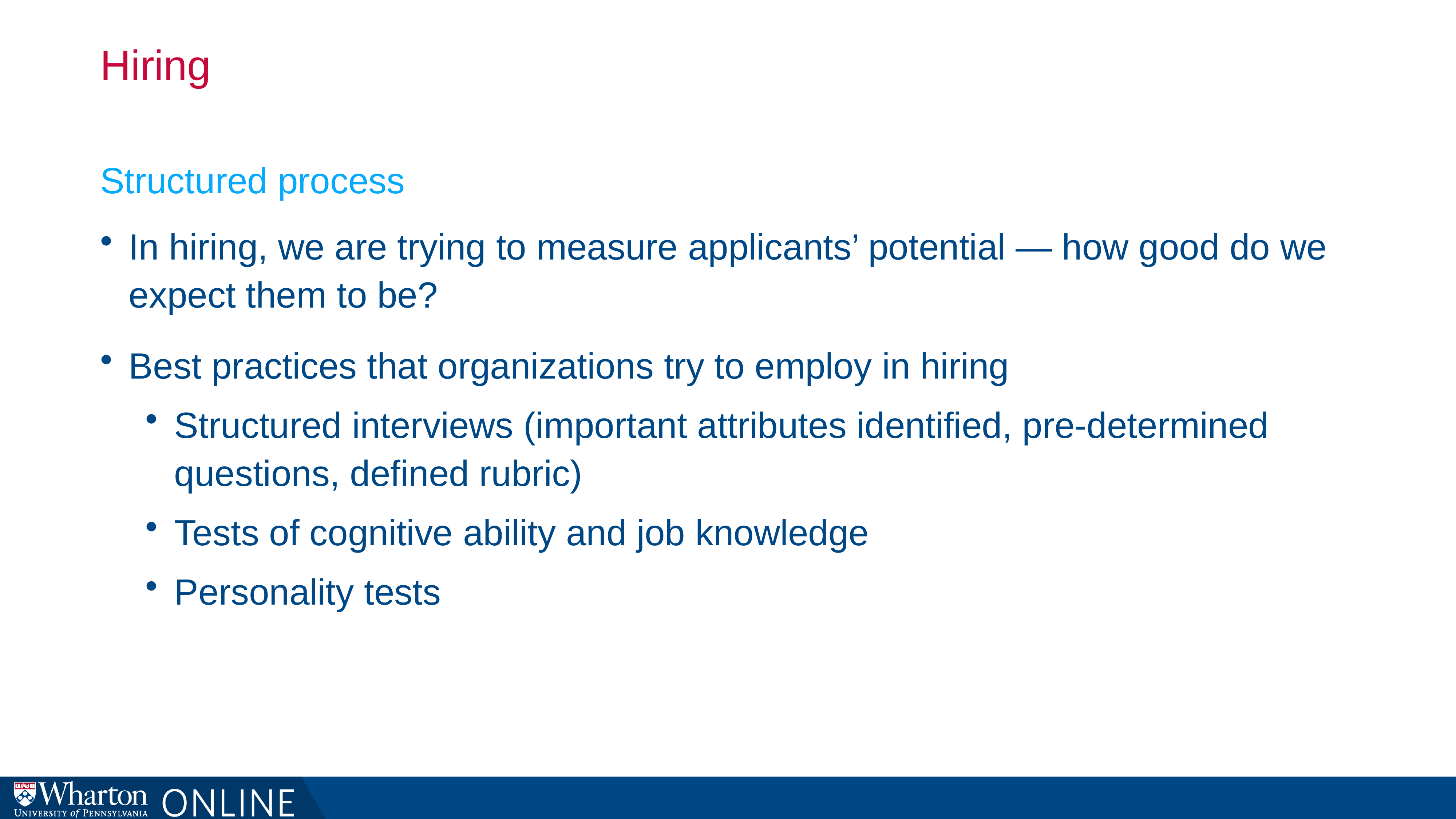

# Hiring
Structured process
In hiring, we are trying to measure applicants’ potential — how good do we expect them to be?
Best practices that organizations try to employ in hiring
Structured interviews (important attributes identified, pre-determined questions, defined rubric)
Tests of cognitive ability and job knowledge
Personality tests